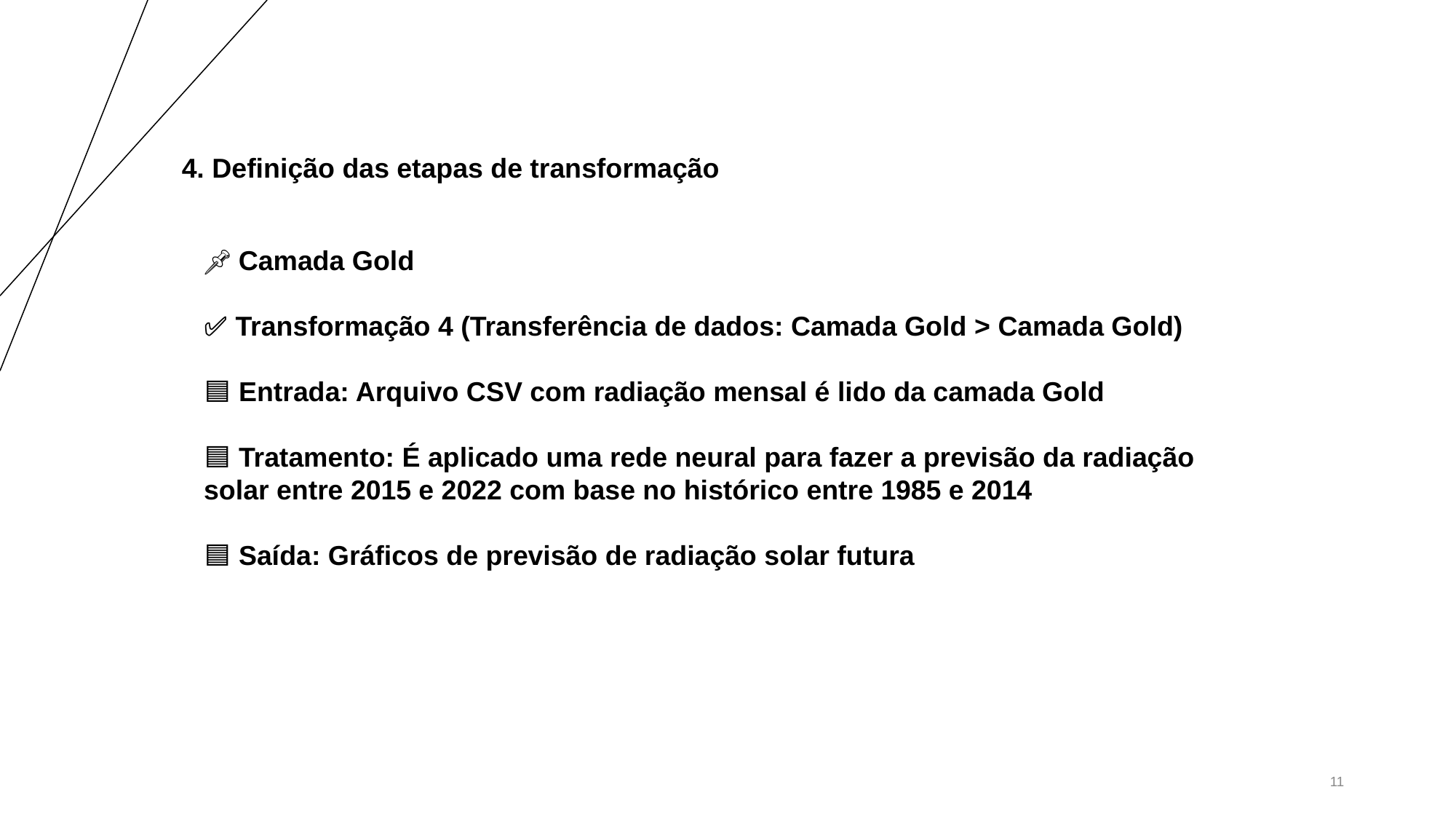

# 4. Definição das etapas de transformação
📌 Camada Gold

✅ Transformação 4 (Transferência de dados: Camada Gold > Camada Gold)

🟦 Entrada: Arquivo CSV com radiação mensal é lido da camada Gold

🟦 Tratamento: É aplicado uma rede neural para fazer a previsão da radiação solar entre 2015 e 2022 com base no histórico entre 1985 e 2014

🟦 Saída: Gráficos de previsão de radiação solar futura

11